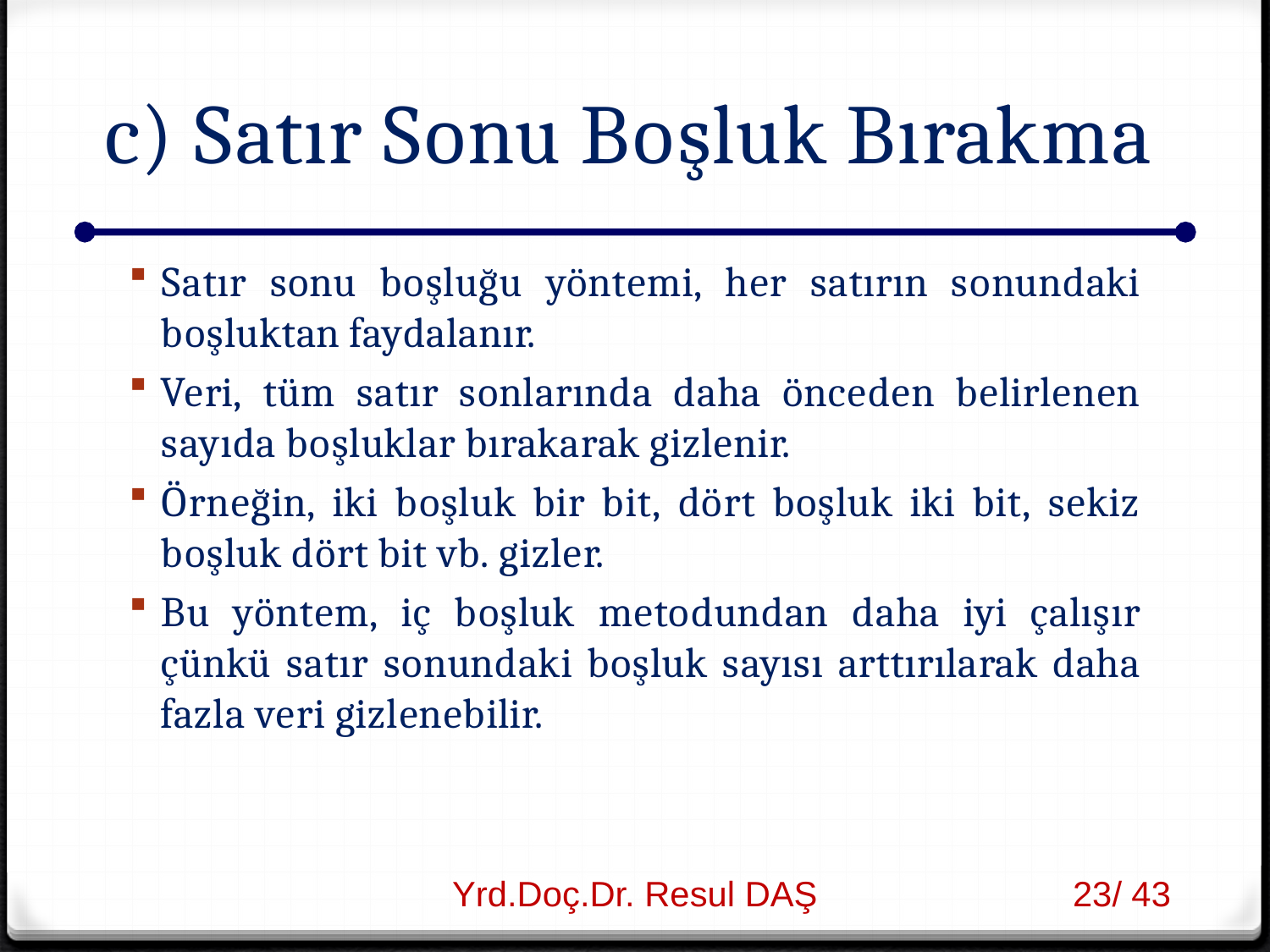

# c) Satır Sonu Boşluk Bırakma
Satır sonu boşluğu yöntemi, her satırın sonundaki boşluktan faydalanır.
Veri, tüm satır sonlarında daha önceden belirlenen sayıda boşluklar bırakarak gizlenir.
Örneğin, iki boşluk bir bit, dört boşluk iki bit, sekiz boşluk dört bit vb. gizler.
Bu yöntem, iç boşluk metodundan daha iyi çalışır çünkü satır sonundaki boşluk sayısı arttırılarak daha fazla veri gizlenebilir.

Yrd.Doç.Dr. Resul DAŞ
23/ 43